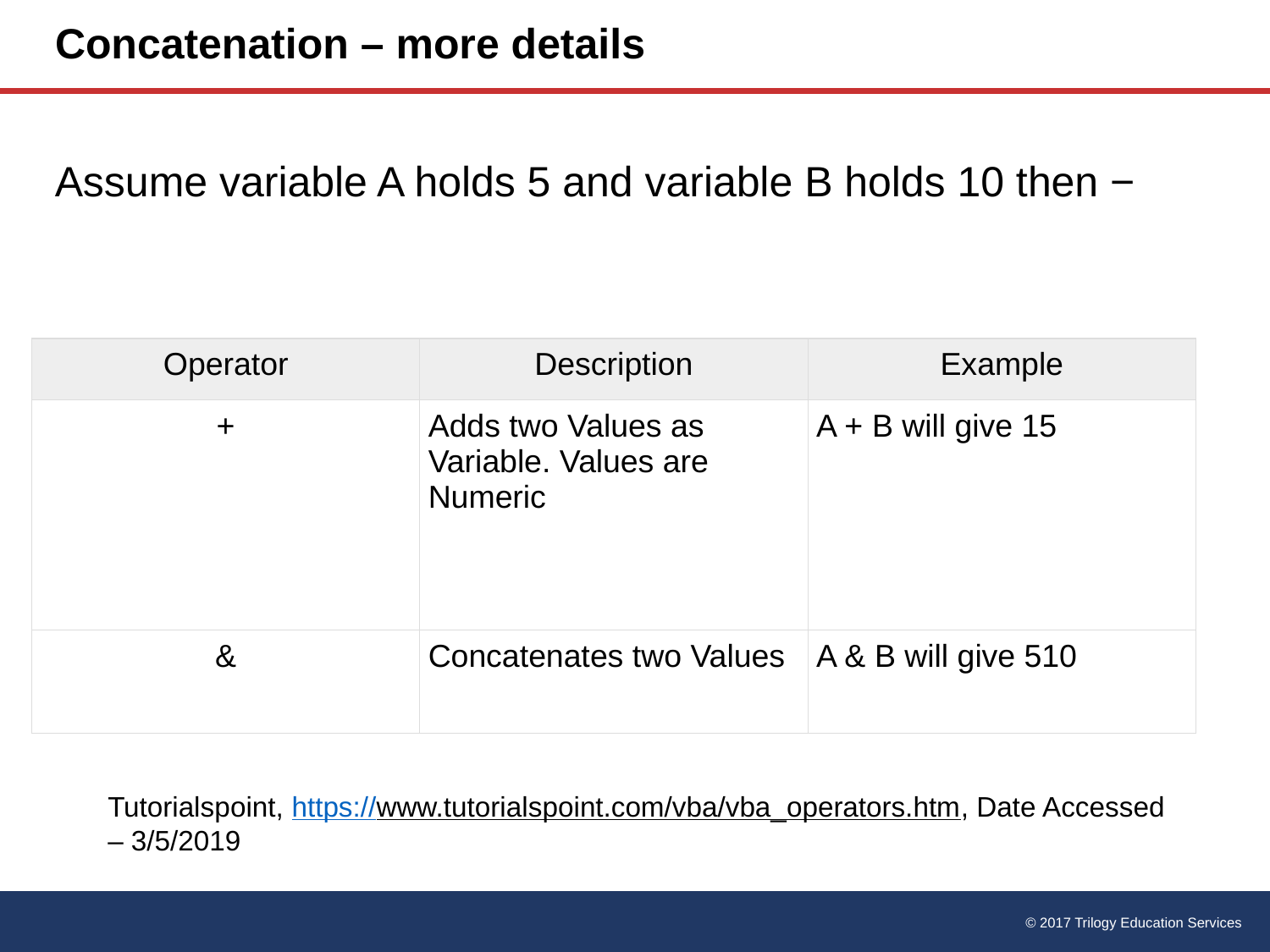

# Concatenation – more details
Assume variable A holds 5 and variable B holds 10 then −

| Operator | Description | Example |
| --- | --- | --- |
| + | Adds two Values as Variable. Values are Numeric | A + B will give 15 |
| & | Concatenates two Values | A & B will give 510 |
Tutorialspoint, https://www.tutorialspoint.com/vba/vba_operators.htm, Date Accessed – 3/5/2019